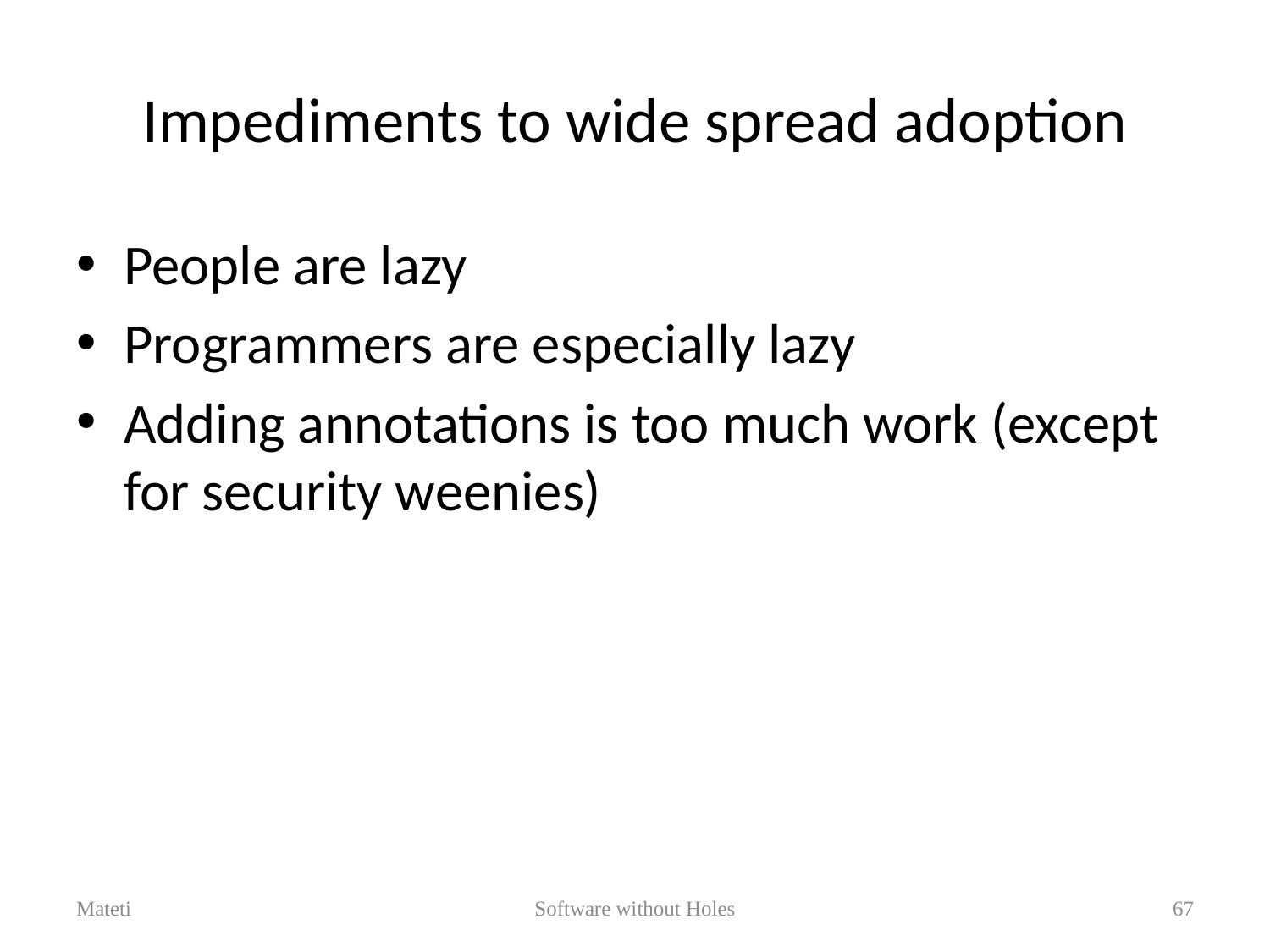

# Impediments to wide spread adoption
People are lazy
Programmers are especially lazy
Adding annotations is too much work (except for security weenies)
Mateti
Software without Holes
67